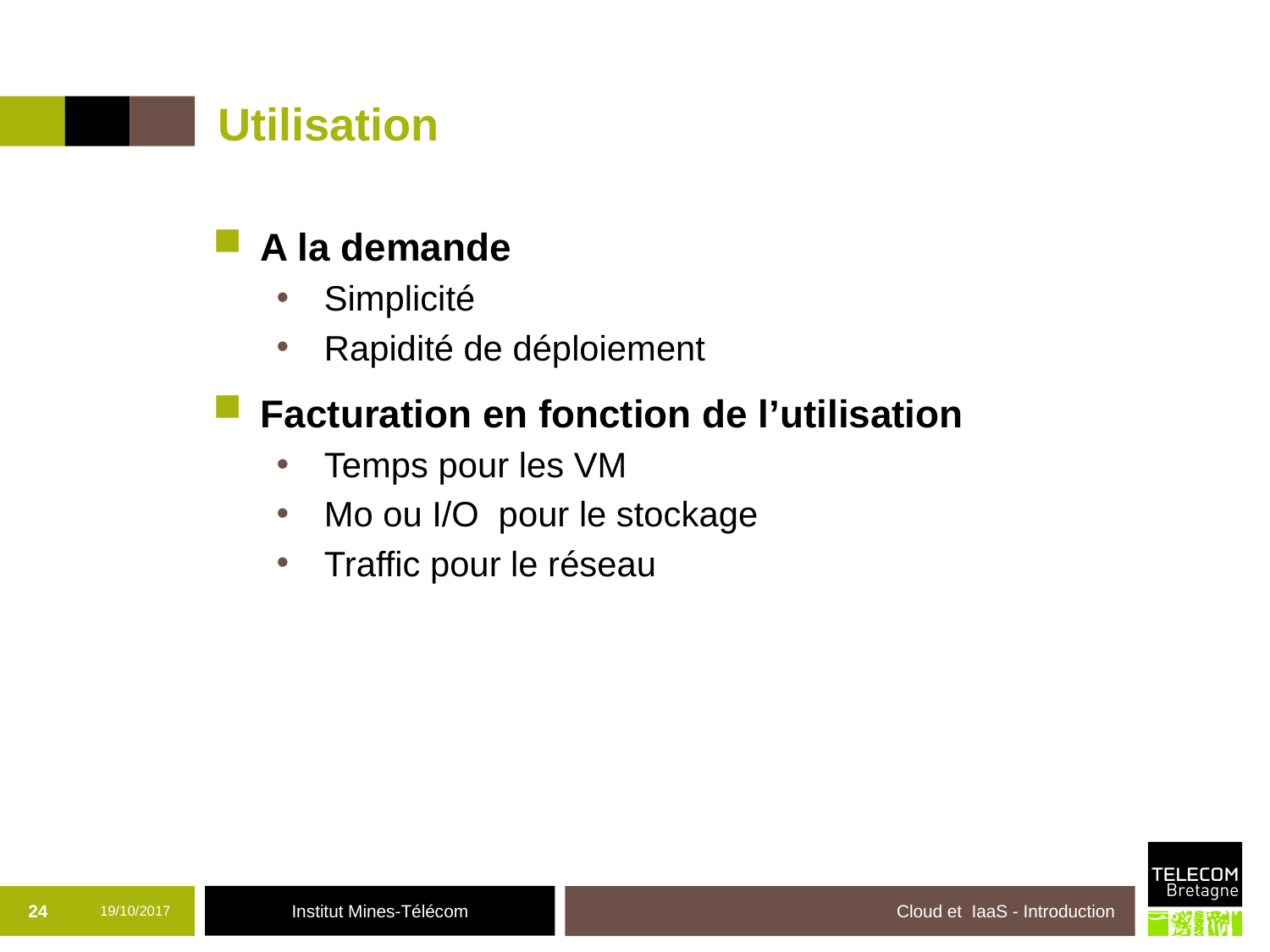

# Utilisation
A la demande
Simplicité
Rapidité de déploiement
Facturation en fonction de l’utilisation
Temps pour les VM
Mo ou I/O  pour le stockage
Traffic pour le réseau

24
19/10/2017
Cloud et  IaaS - Introduction